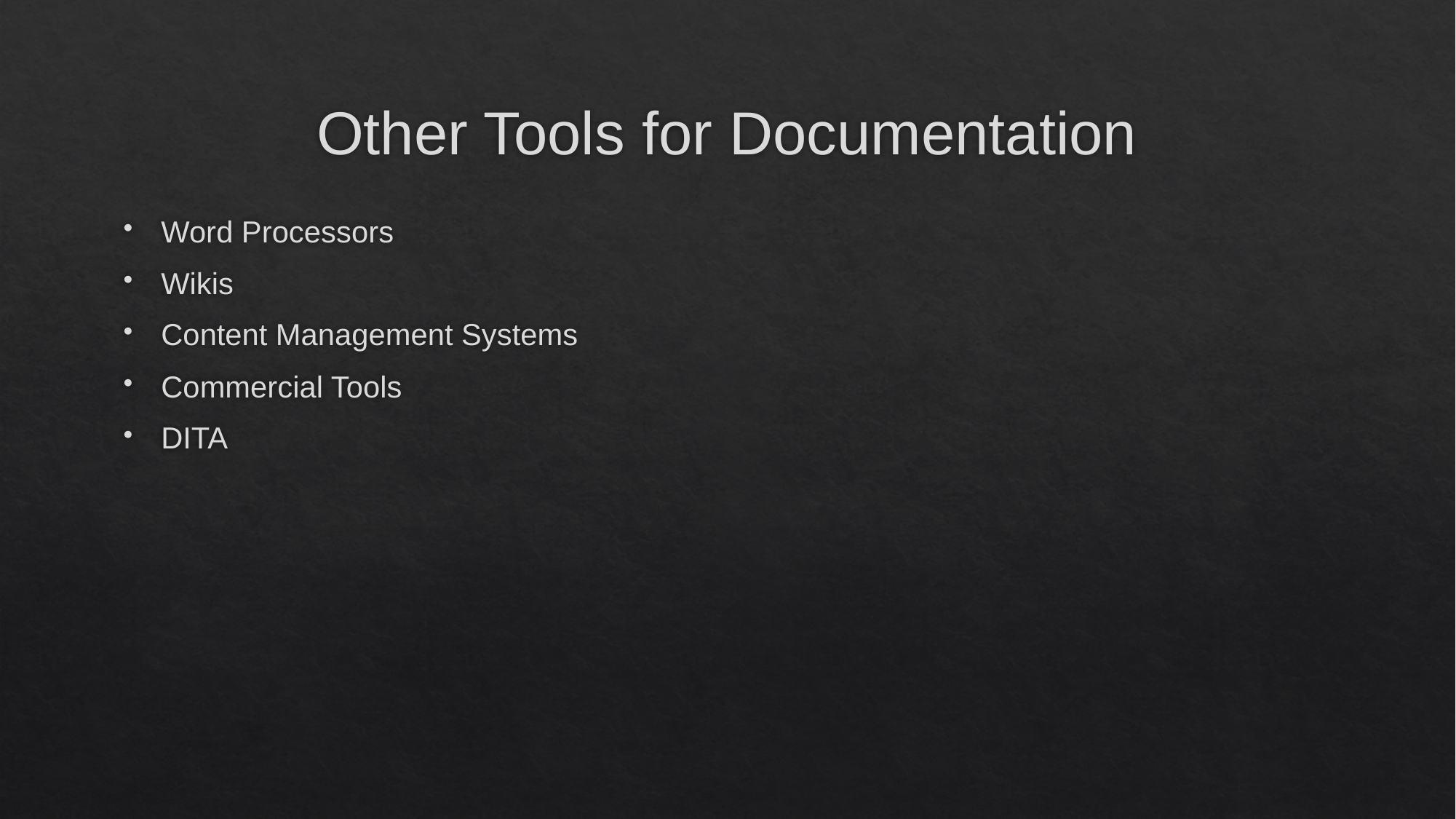

# Other Tools for Documentation
Word Processors
Wikis
Content Management Systems
Commercial Tools
DITA